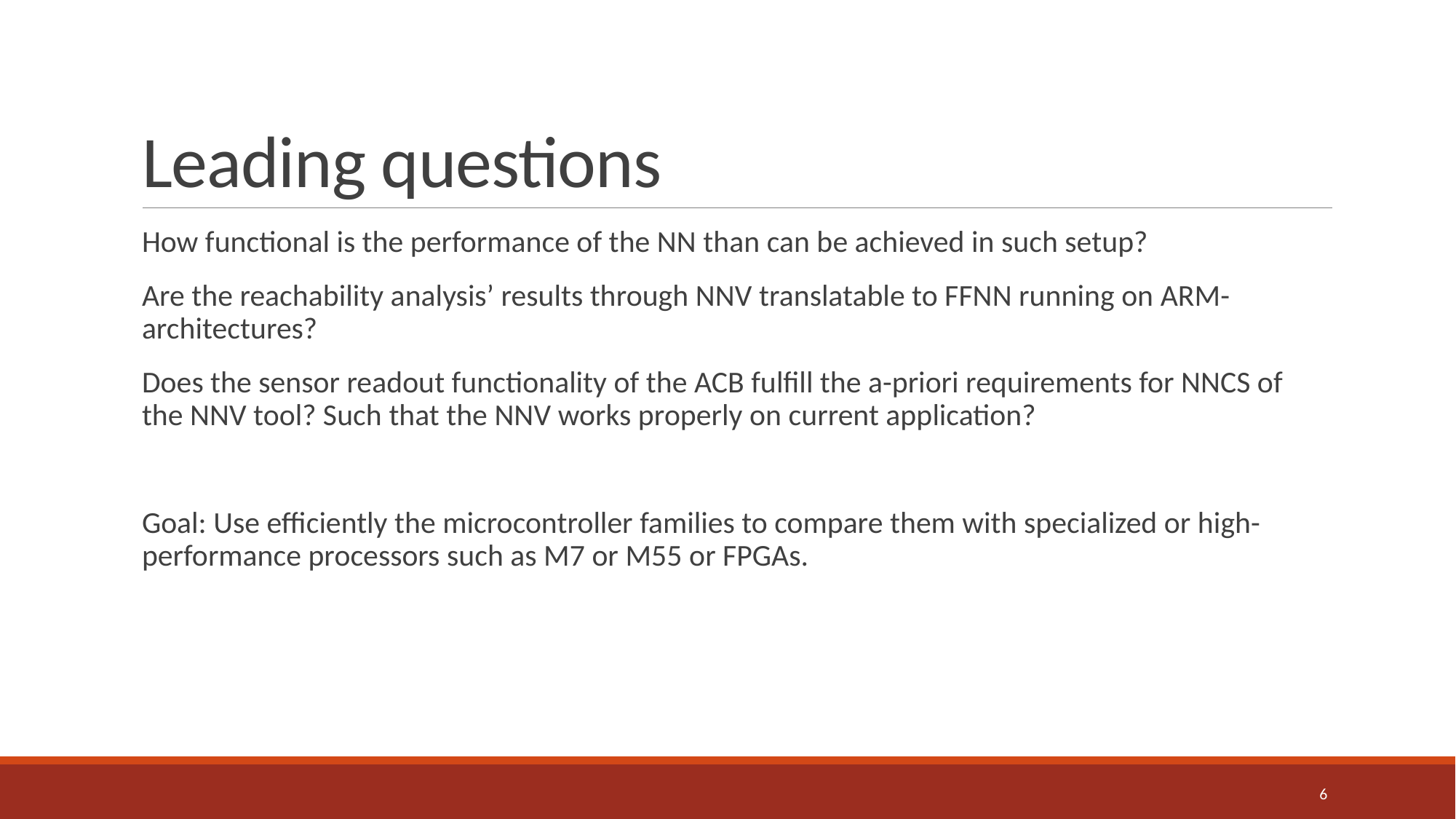

# Leading questions
How functional is the performance of the NN than can be achieved in such setup?
Are the reachability analysis’ results through NNV translatable to FFNN running on ARM-architectures?
Does the sensor readout functionality of the ACB fulfill the a-priori requirements for NNCS of the NNV tool? Such that the NNV works properly on current application?

Goal: Use efficiently the microcontroller families to compare them with specialized or high-performance processors such as M7 or M55 or FPGAs.

6